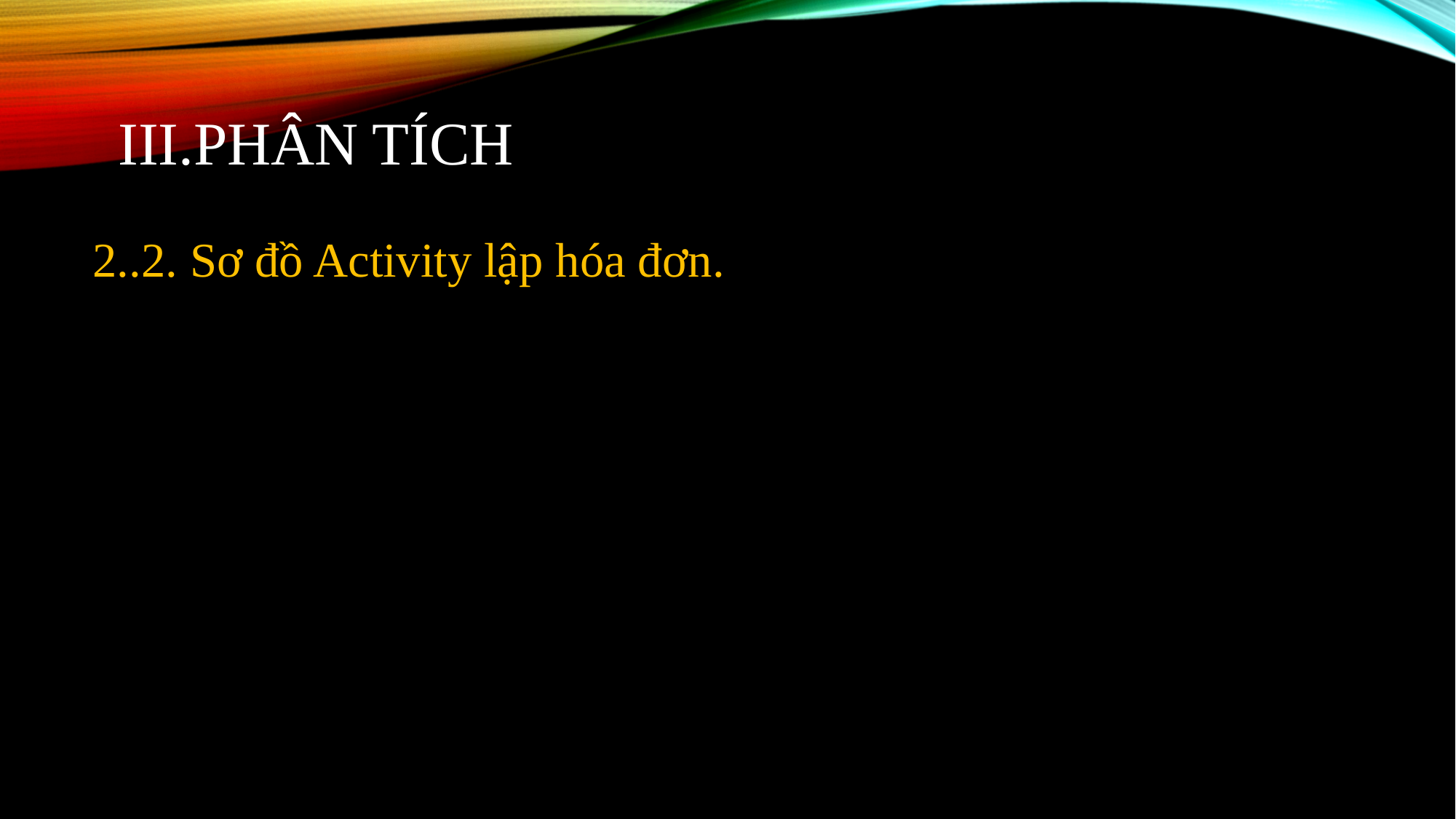

# III.Phân Tích
2..2. Sơ đồ Activity lập hóa đơn.